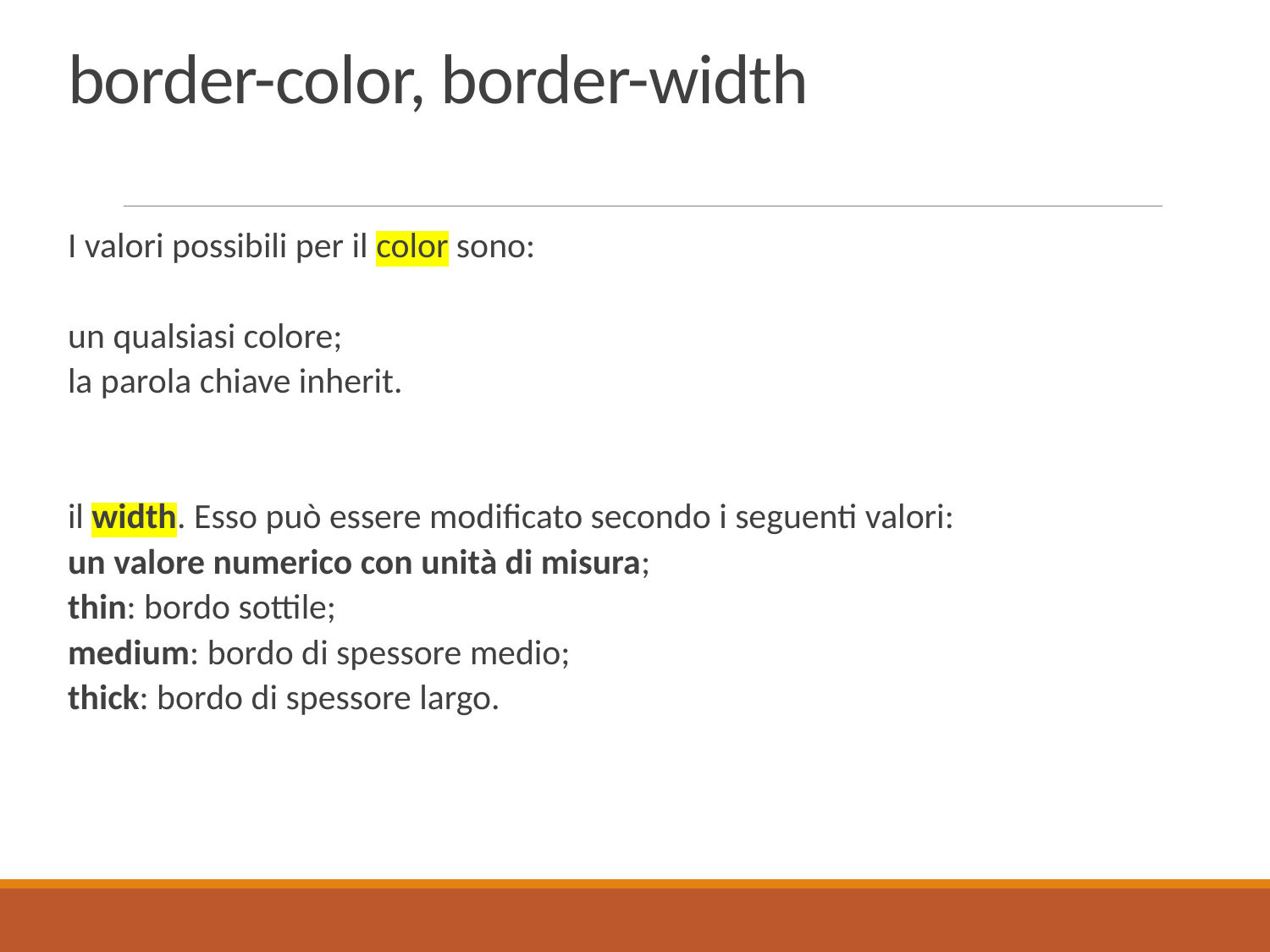

# border-color, border-width
I valori possibili per il color sono:

un qualsiasi colore;
la parola chiave inherit.

il width. Esso può essere modificato secondo i seguenti valori:
un valore numerico con unità di misura;
thin: bordo sottile;
medium: bordo di spessore medio;
thick: bordo di spessore largo.